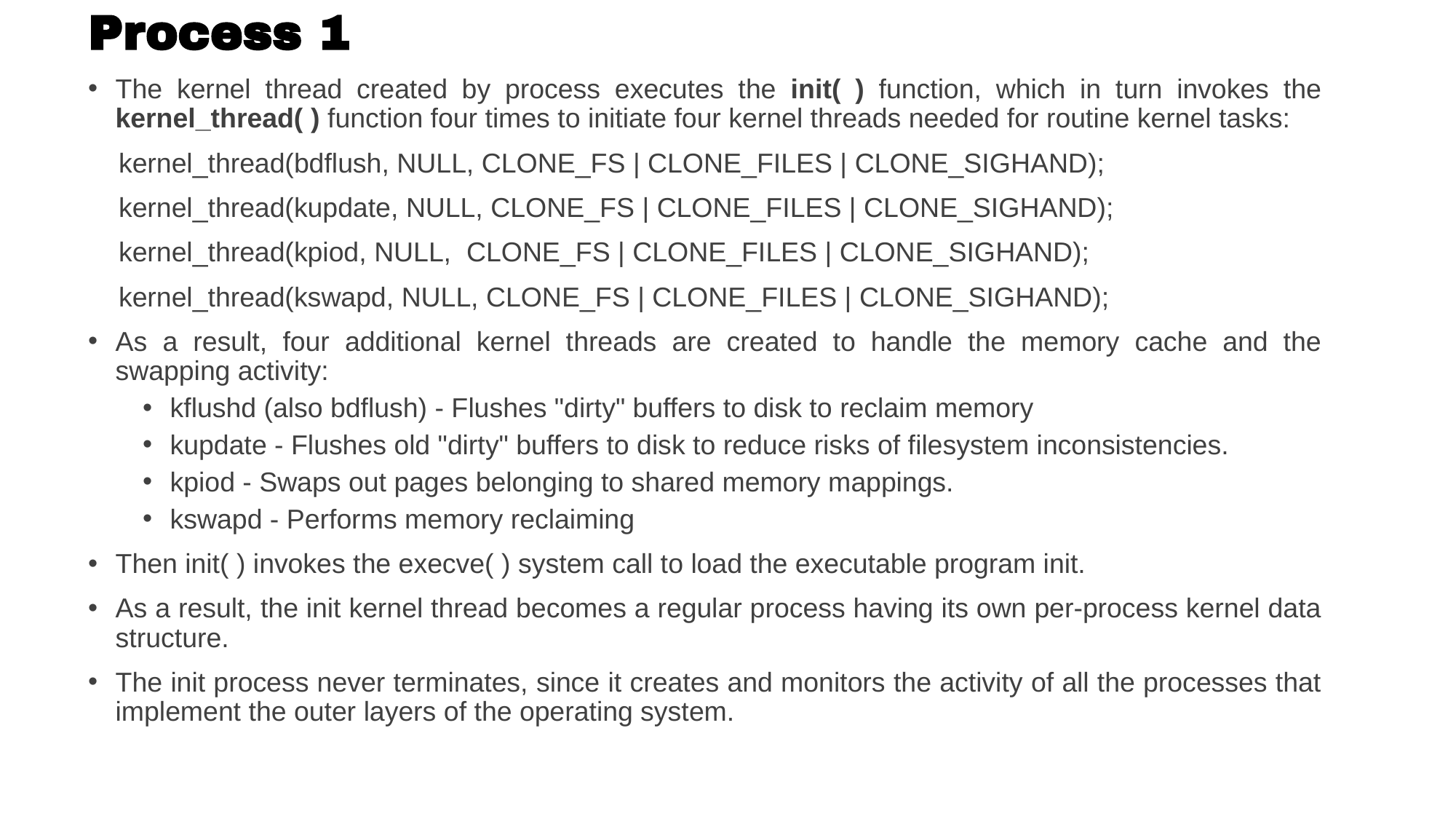

# Process 1
The kernel thread created by process executes the init( ) function, which in turn invokes the kernel_thread( ) function four times to initiate four kernel threads needed for routine kernel tasks:
    kernel_thread(bdflush, NULL, CLONE_FS | CLONE_FILES | CLONE_SIGHAND);
    kernel_thread(kupdate, NULL, CLONE_FS | CLONE_FILES | CLONE_SIGHAND);
    kernel_thread(kpiod, NULL,  CLONE_FS | CLONE_FILES | CLONE_SIGHAND);
    kernel_thread(kswapd, NULL, CLONE_FS | CLONE_FILES | CLONE_SIGHAND);
As a result, four additional kernel threads are created to handle the memory cache and the swapping activity:
kflushd (also bdflush) - Flushes "dirty" buffers to disk to reclaim memory
kupdate - Flushes old "dirty" buffers to disk to reduce risks of filesystem inconsistencies.
kpiod - Swaps out pages belonging to shared memory mappings.
kswapd - Performs memory reclaiming
Then init( ) invokes the execve( ) system call to load the executable program init.
As a result, the init kernel thread becomes a regular process having its own per-process kernel data structure.
The init process never terminates, since it creates and monitors the activity of all the processes that implement the outer layers of the operating system.